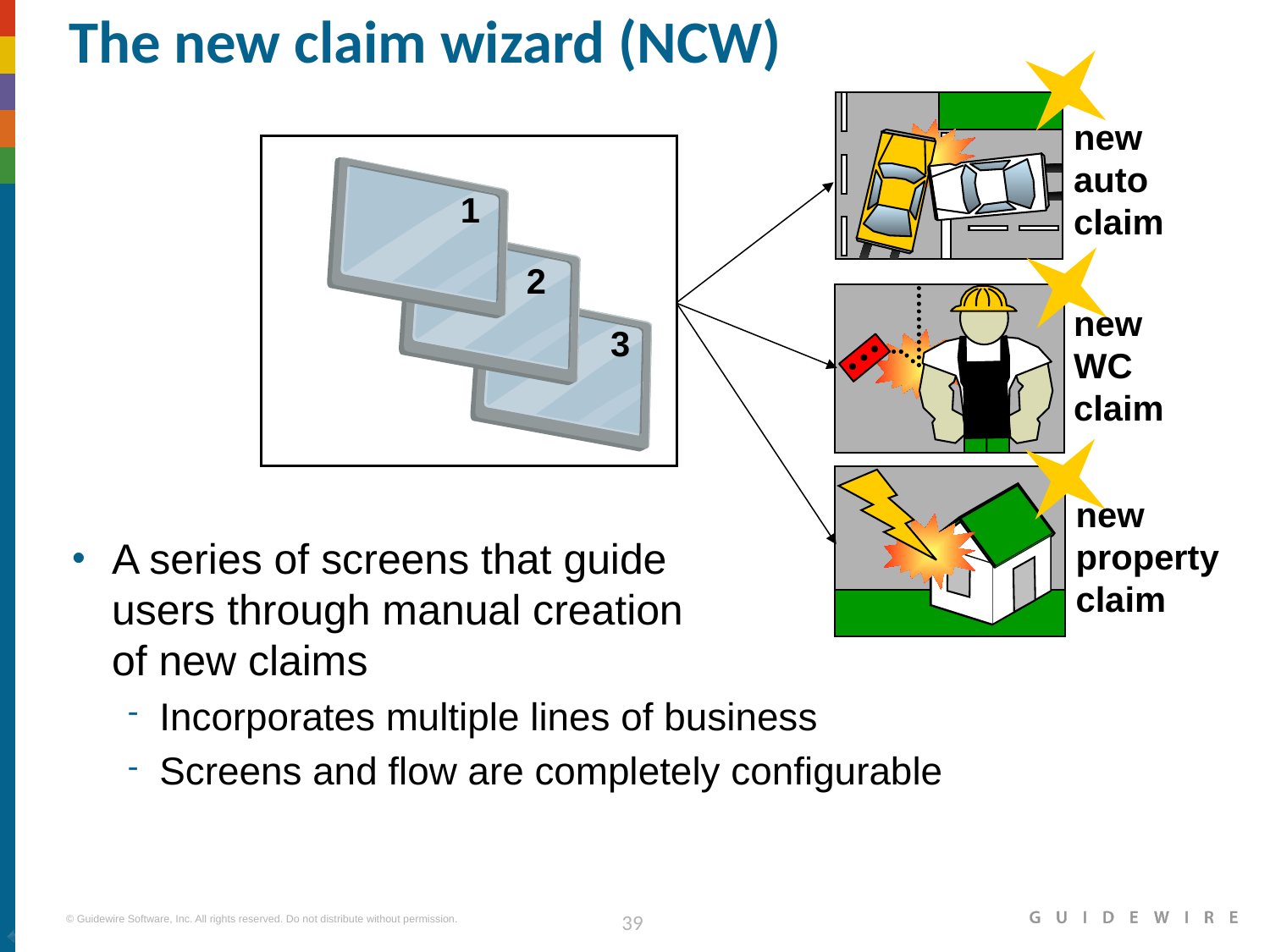

# The new claim wizard (NCW)

new
auto
claim

1

2

3

new
WC
claim

new
property
claim
A series of screens that guide
users through manual creation
of new claims
Incorporates multiple lines of business
Screens and flow are completely configurable